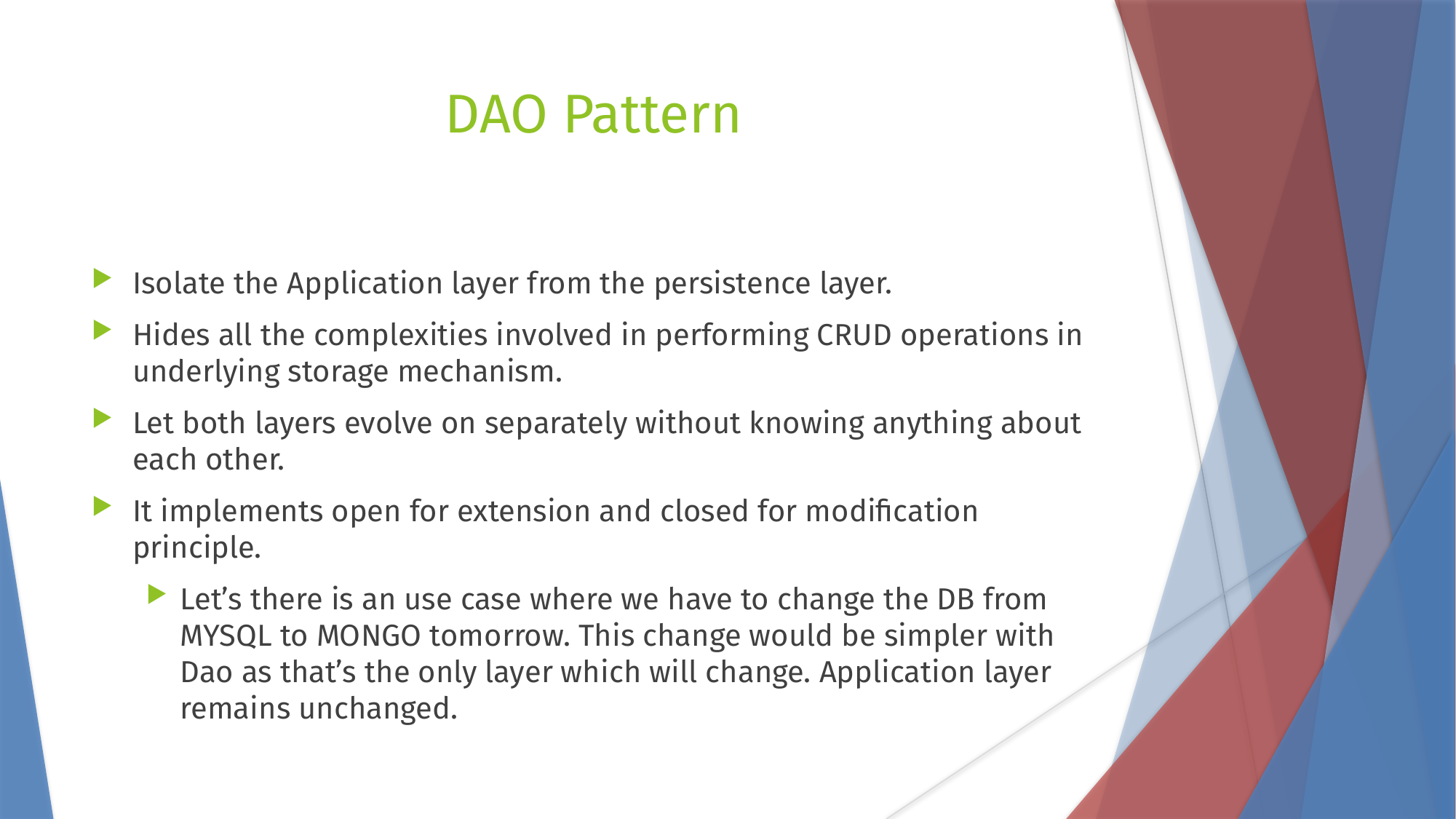

DAO Pattern
Isolate the Application layer from the persistence layer.
Hides all the complexities involved in performing CRUD operations in underlying storage mechanism.
Let both layers evolve on separately without knowing anything about each other.
It implements open for extension and closed for modification principle.
Let’s there is an use case where we have to change the DB from MYSQL to MONGO tomorrow. This change would be simpler with Dao as that’s the only layer which will change. Application layer remains unchanged.